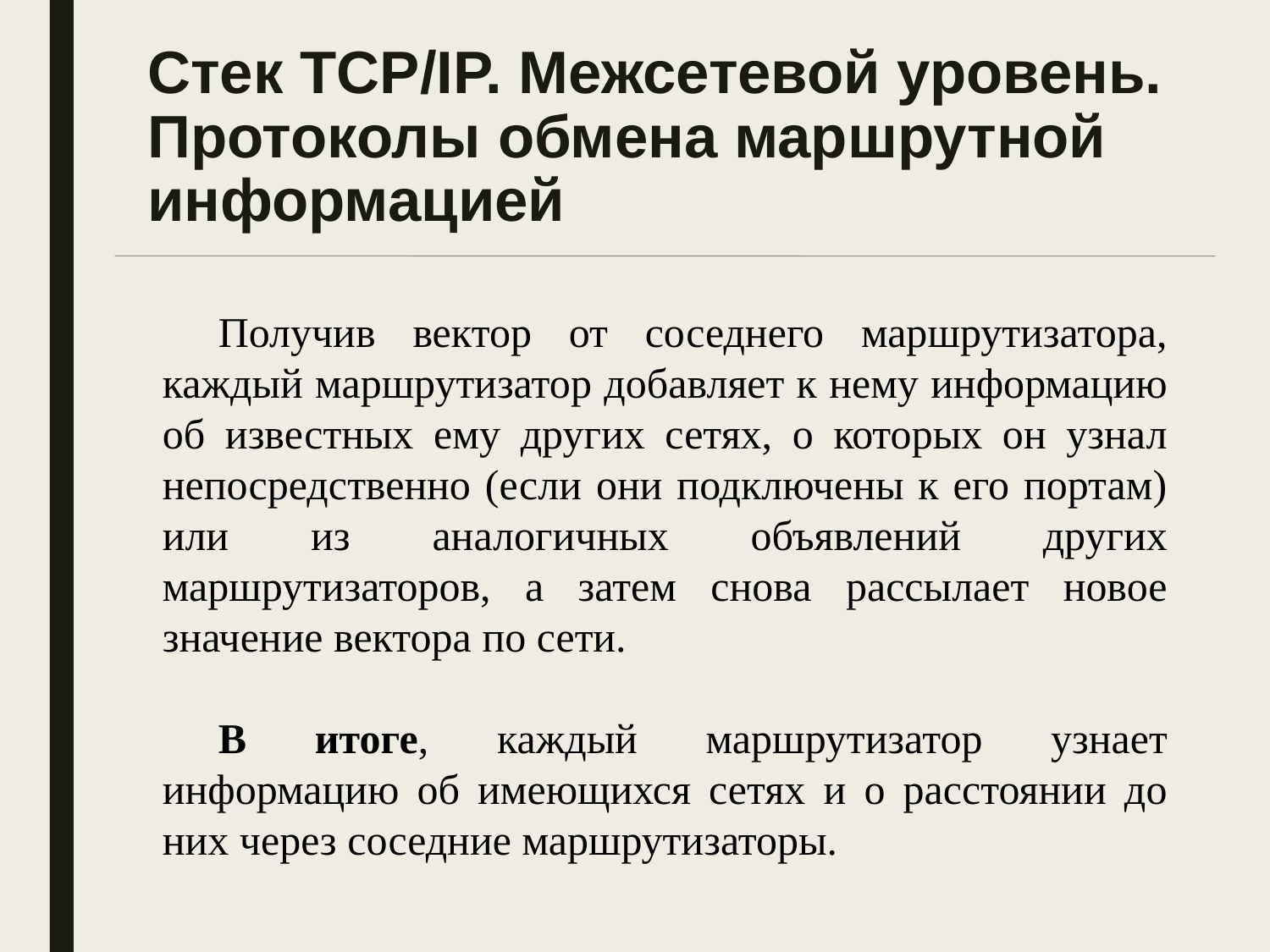

# Стек TCP/IP. Межсетевой уровень. Протоколы обмена маршрутной информацией
Получив вектор от соседнего маршрутизатора, каждый маршрутизатор добавляет к нему информацию об известных ему других сетях, о которых он узнал непосредственно (если они подключены к его портам) или из аналогичных объявлений других маршрутизаторов, а затем снова рассылает новое значение вектора по сети.

В итоге, каждый маршрутизатор узнает информацию об имеющихся сетях и о расстоянии до них через соседние маршрутизаторы.